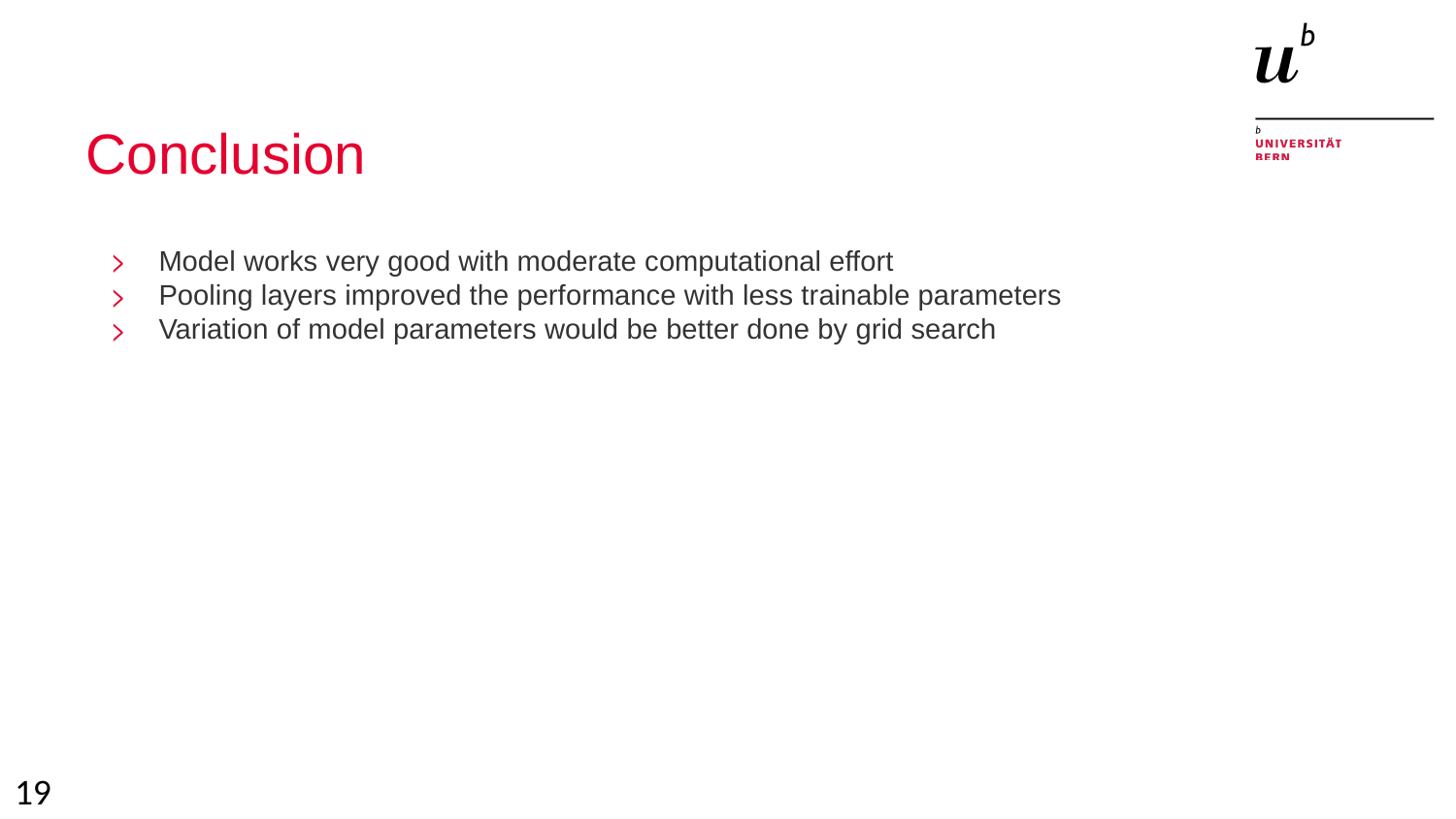

# Conclusion

Model works very good with moderate computational effort
Pooling layers improved the performance with less trainable parameters
Variation of model parameters would be better done by grid search

19